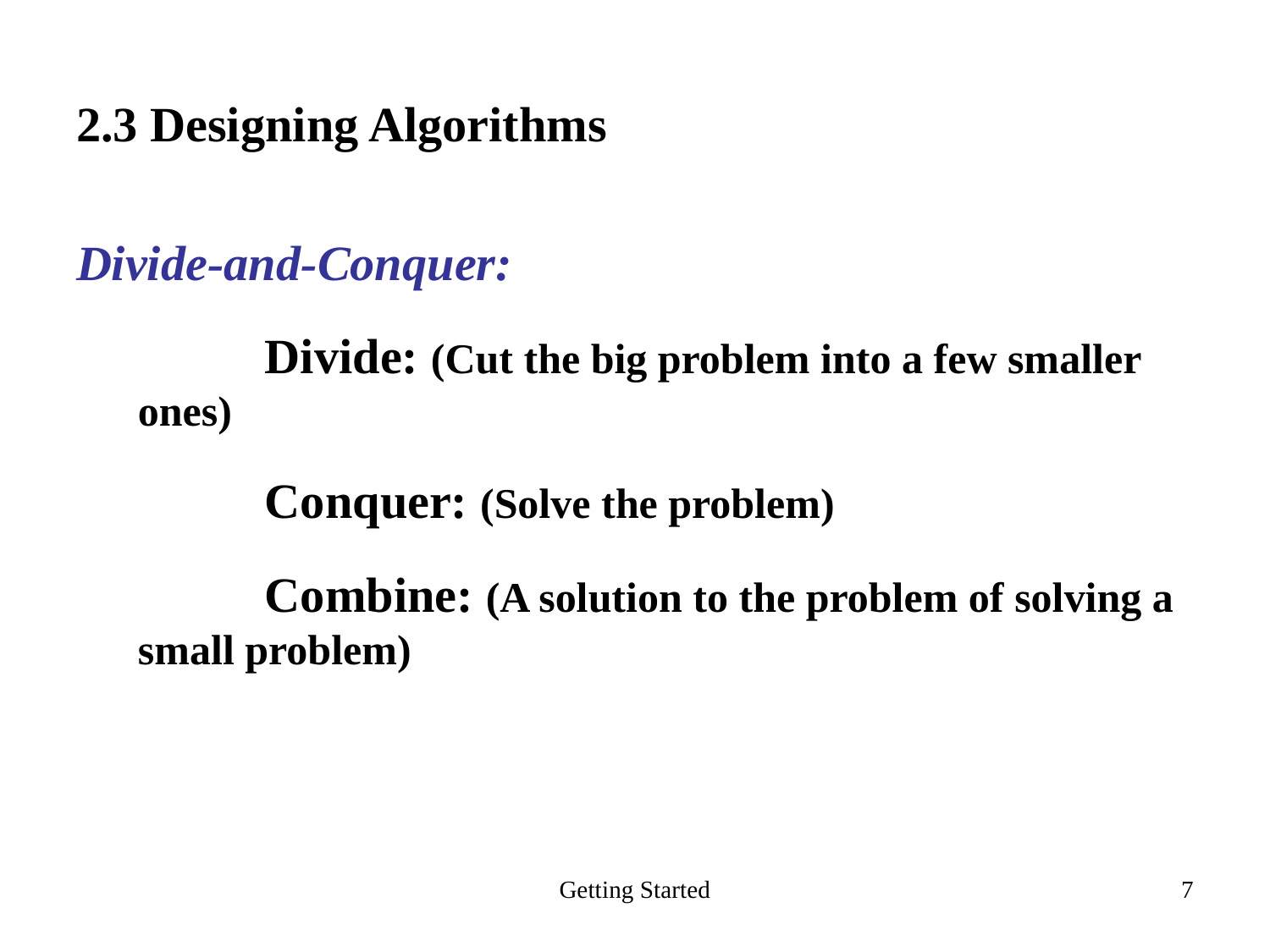

2.3 Designing Algorithms

Divide-and-Conquer:

		Divide: (Cut the big problem into a few smaller ones)

		Conquer: (Solve the problem)

		Combine: (A solution to the problem of solving a small problem)
Getting Started
7